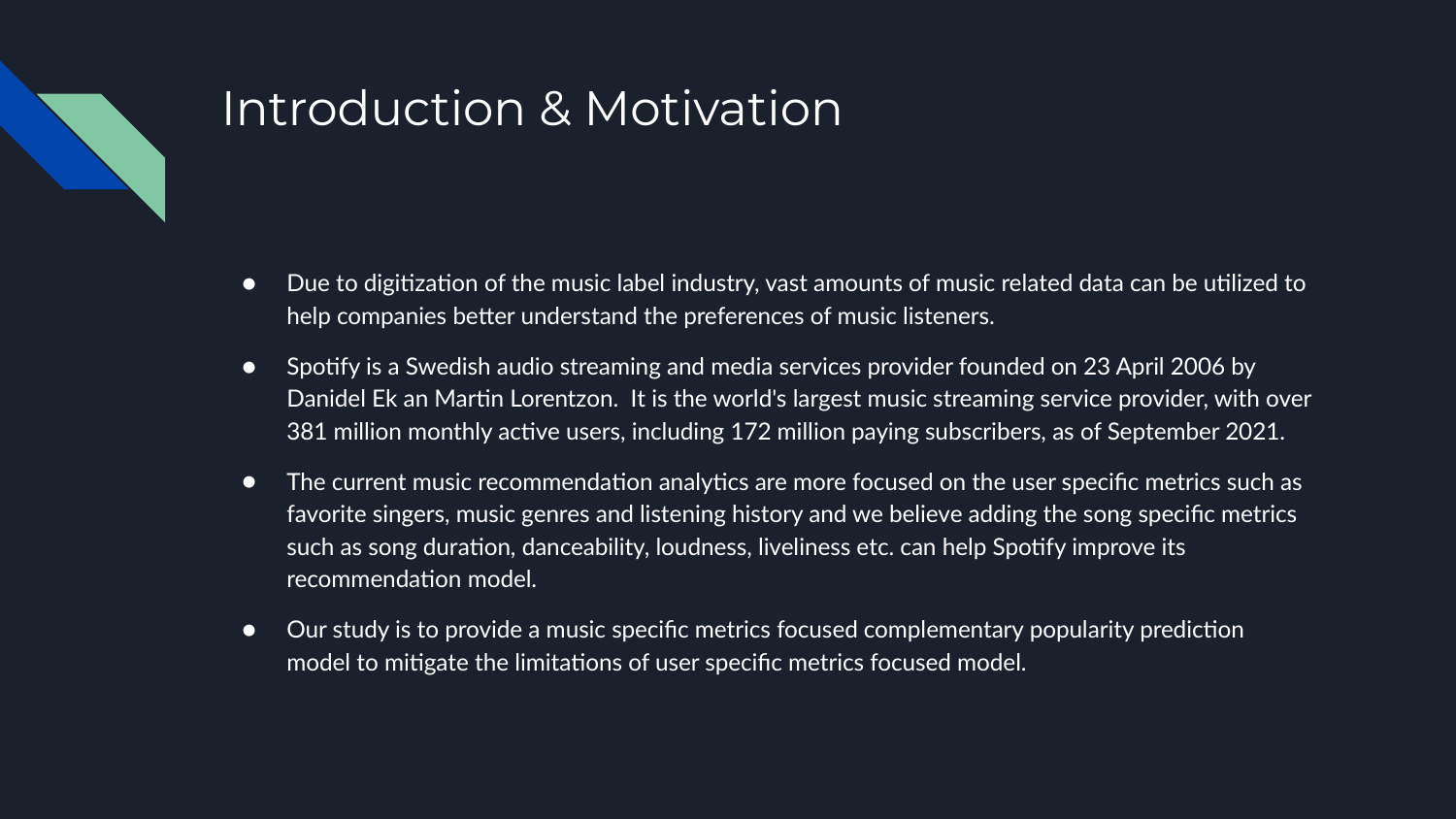

# Introduction & Motivation
Due to digitization of the music label industry, vast amounts of music related data can be utilized to help companies better understand the preferences of music listeners.
Spotify is a Swedish audio streaming and media services provider founded on 23 April 2006 by Danidel Ek an Martin Lorentzon.  It is the world's largest music streaming service provider, with over 381 million monthly active users, including 172 million paying subscribers, as of September 2021.
The current music recommendation analytics are more focused on the user specific metrics such as favorite singers, music genres and listening history and we believe adding the song specific metrics such as song duration, danceability, loudness, liveliness etc. can help Spotify improve its recommendation model.
Our study is to provide a music specific metrics focused complementary popularity prediction model to mitigate the limitations of user specific metrics focused model.